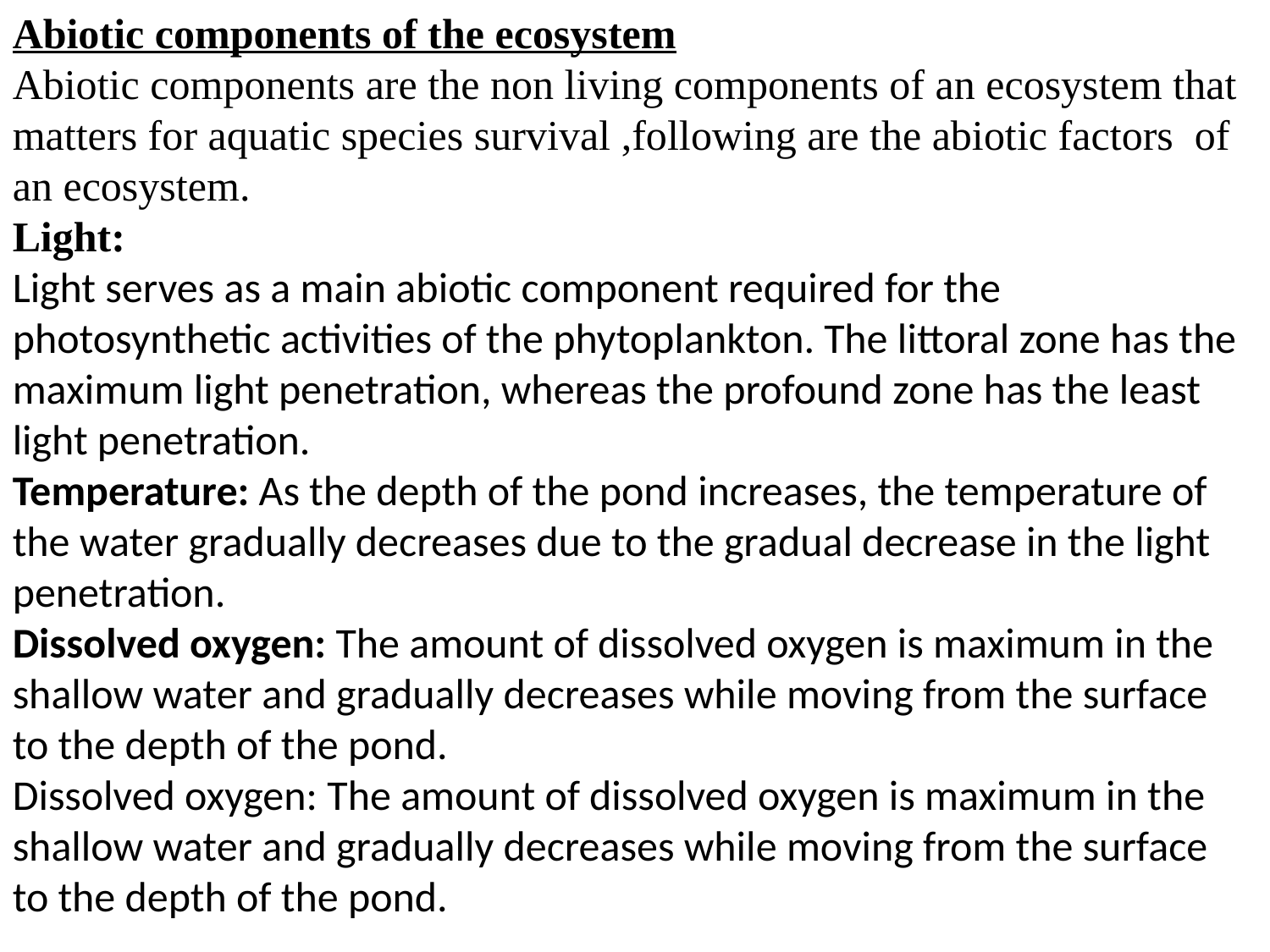

Abiotic components of the ecosystem
Abiotic components are the non living components of an ecosystem that matters for aquatic species survival ,following are the abiotic factors  of an ecosystem.
Light:
Light serves as a main abiotic component required for the photosynthetic activities of the phytoplankton. The littoral zone has the maximum light penetration, whereas the profound zone has the least light penetration.
Temperature: As the depth of the pond increases, the temperature of the water gradually decreases due to the gradual decrease in the light penetration.
Dissolved oxygen: The amount of dissolved oxygen is maximum in the shallow water and gradually decreases while moving from the surface to the depth of the pond.
Dissolved oxygen: The amount of dissolved oxygen is maximum in the shallow water and gradually decreases while moving from the surface to the depth of the pond.